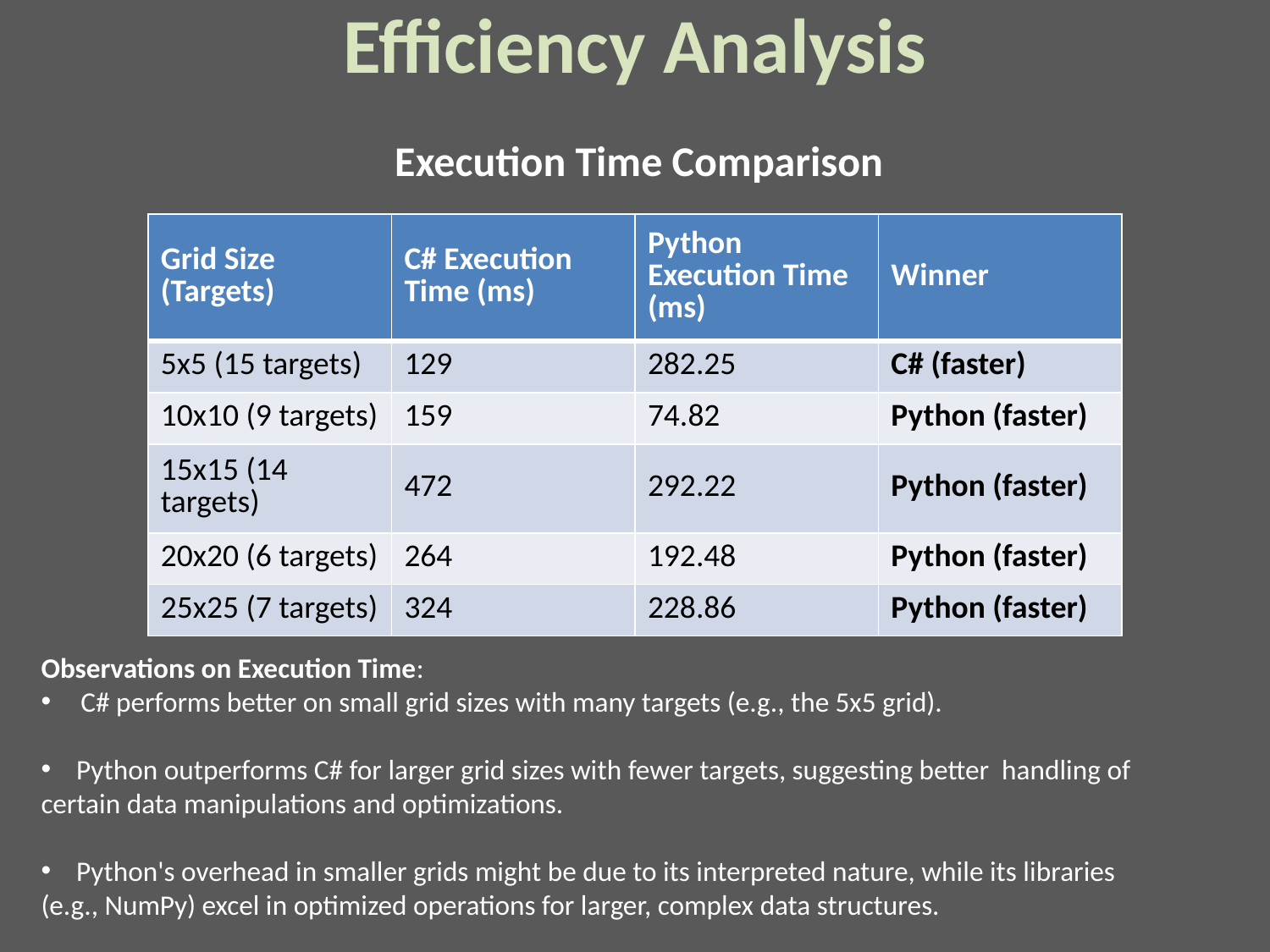

# Efficiency Analysis
Execution Time Comparison
| Grid Size (Targets) | C# Execution Time (ms) | Python Execution Time (ms) | Winner |
| --- | --- | --- | --- |
| 5x5 (15 targets) | 129 | 282.25 | C# (faster) |
| 10x10 (9 targets) | 159 | 74.82 | Python (faster) |
| 15x15 (14 targets) | 472 | 292.22 | Python (faster) |
| 20x20 (6 targets) | 264 | 192.48 | Python (faster) |
| 25x25 (7 targets) | 324 | 228.86 | Python (faster) |
Observations on Execution Time:
C# performs better on small grid sizes with many targets (e.g., the 5x5 grid).

    Python outperforms C# for larger grid sizes with fewer targets, suggesting better  handling of certain data manipulations and optimizations.

    Python's overhead in smaller grids might be due to its interpreted nature, while its libraries (e.g., NumPy) excel in optimized operations for larger, complex data structures.